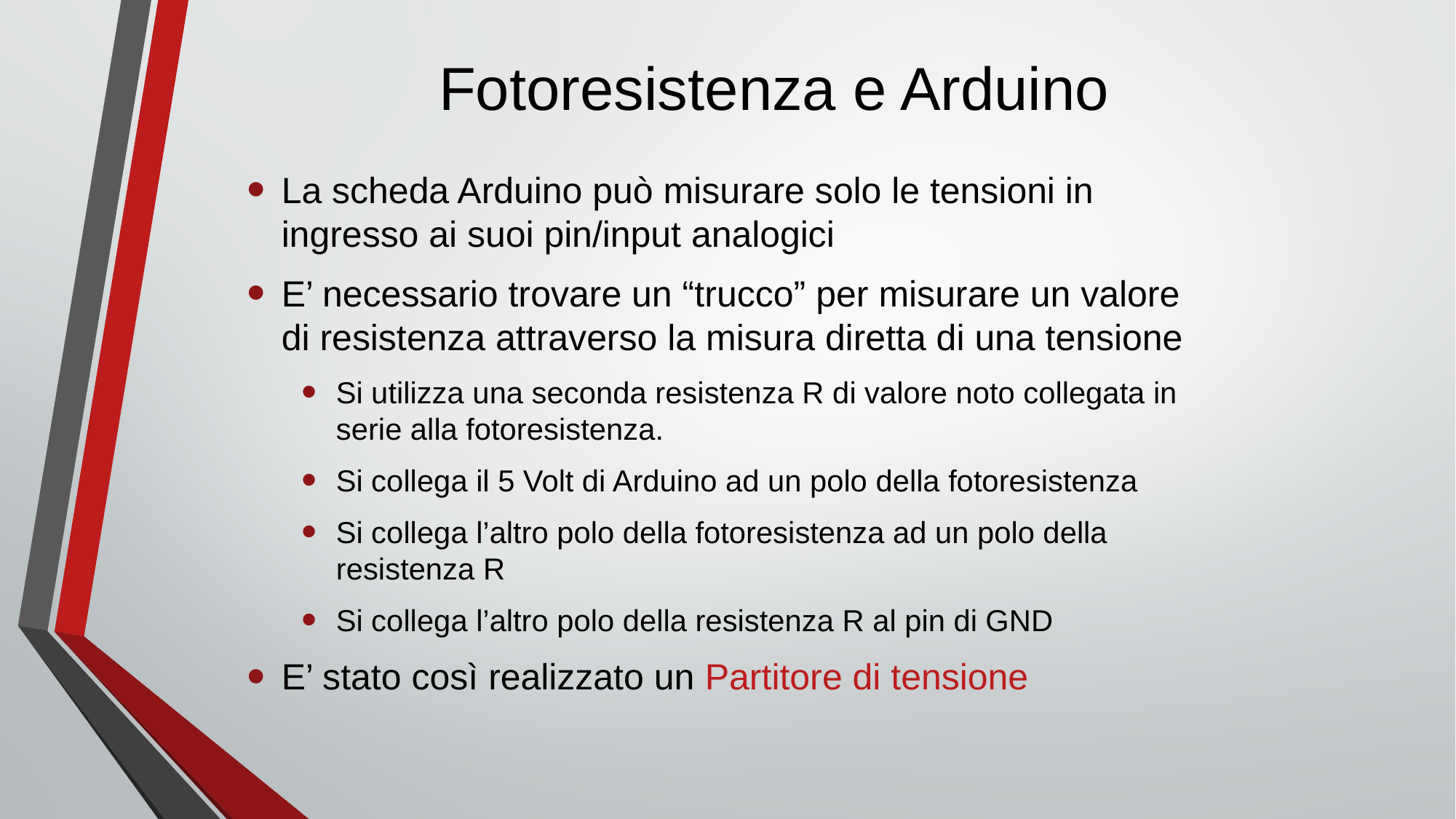

# Fotoresistenza e Arduino
La scheda Arduino può misurare solo le tensioni in ingresso ai suoi pin/input analogici
E’ necessario trovare un “trucco” per misurare un valore di resistenza attraverso la misura diretta di una tensione
Si utilizza una seconda resistenza R di valore noto collegata in serie alla fotoresistenza.
Si collega il 5 Volt di Arduino ad un polo della fotoresistenza
Si collega l’altro polo della fotoresistenza ad un polo della resistenza R
Si collega l’altro polo della resistenza R al pin di GND
E’ stato così realizzato un Partitore di tensione